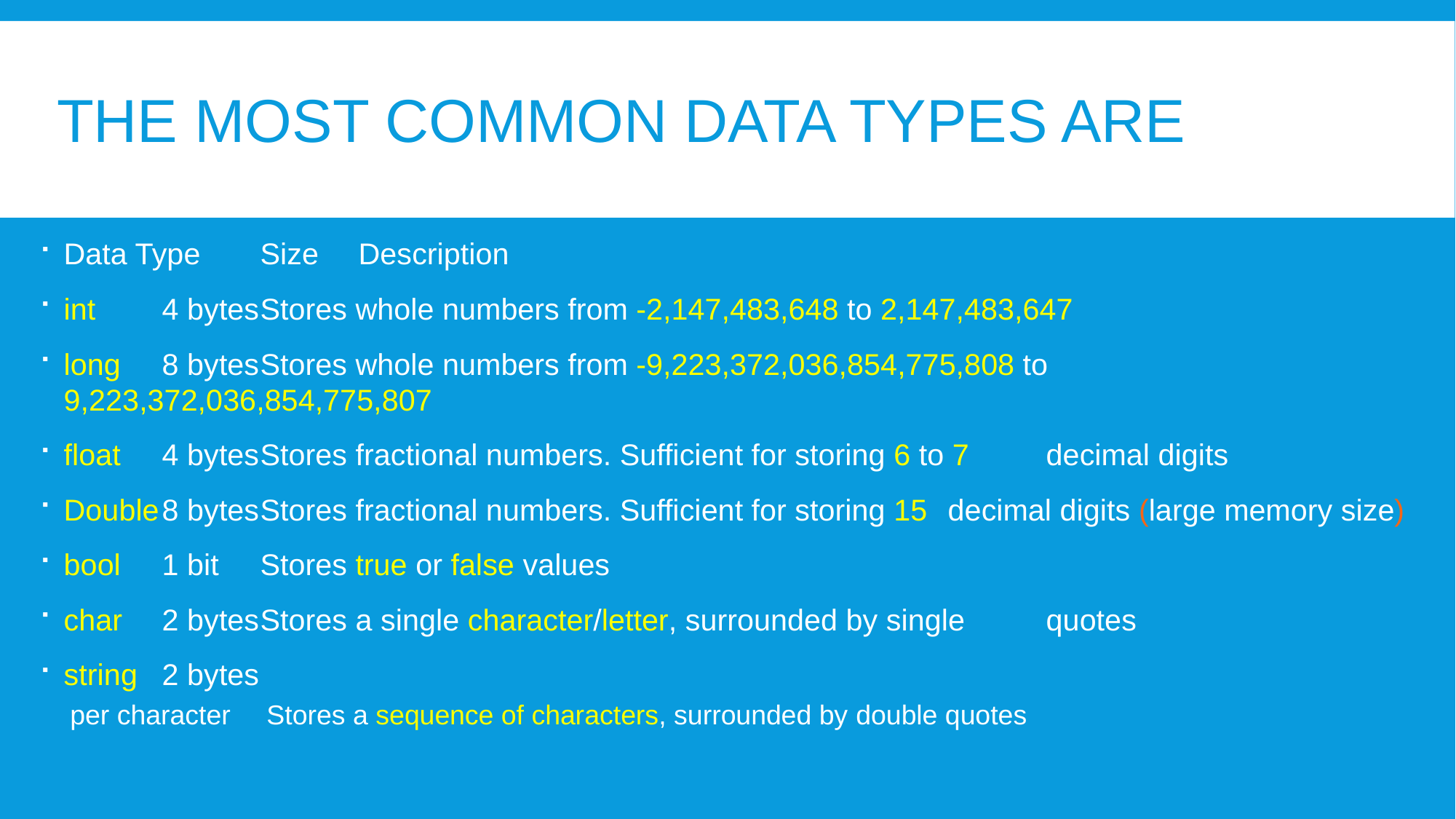

# The most common data types are
Data Type	Size	Description
int		4 bytes	Stores whole numbers from -2,147,483,648 to 2,147,483,647
long		8 bytes	Stores whole numbers from -9,223,372,036,854,775,808 to 				9,223,372,036,854,775,807
float		4 bytes	Stores fractional numbers. Sufficient for storing 6 to 7 				decimal digits
Double	8 bytes	Stores fractional numbers. Sufficient for storing 15 					decimal digits (large memory size)
bool		1 bit		Stores true or false values
char		2 bytes	Stores a single character/letter, surrounded by single 				quotes
string	2 bytes
		per character	Stores a sequence of characters, surrounded by 						double quotes